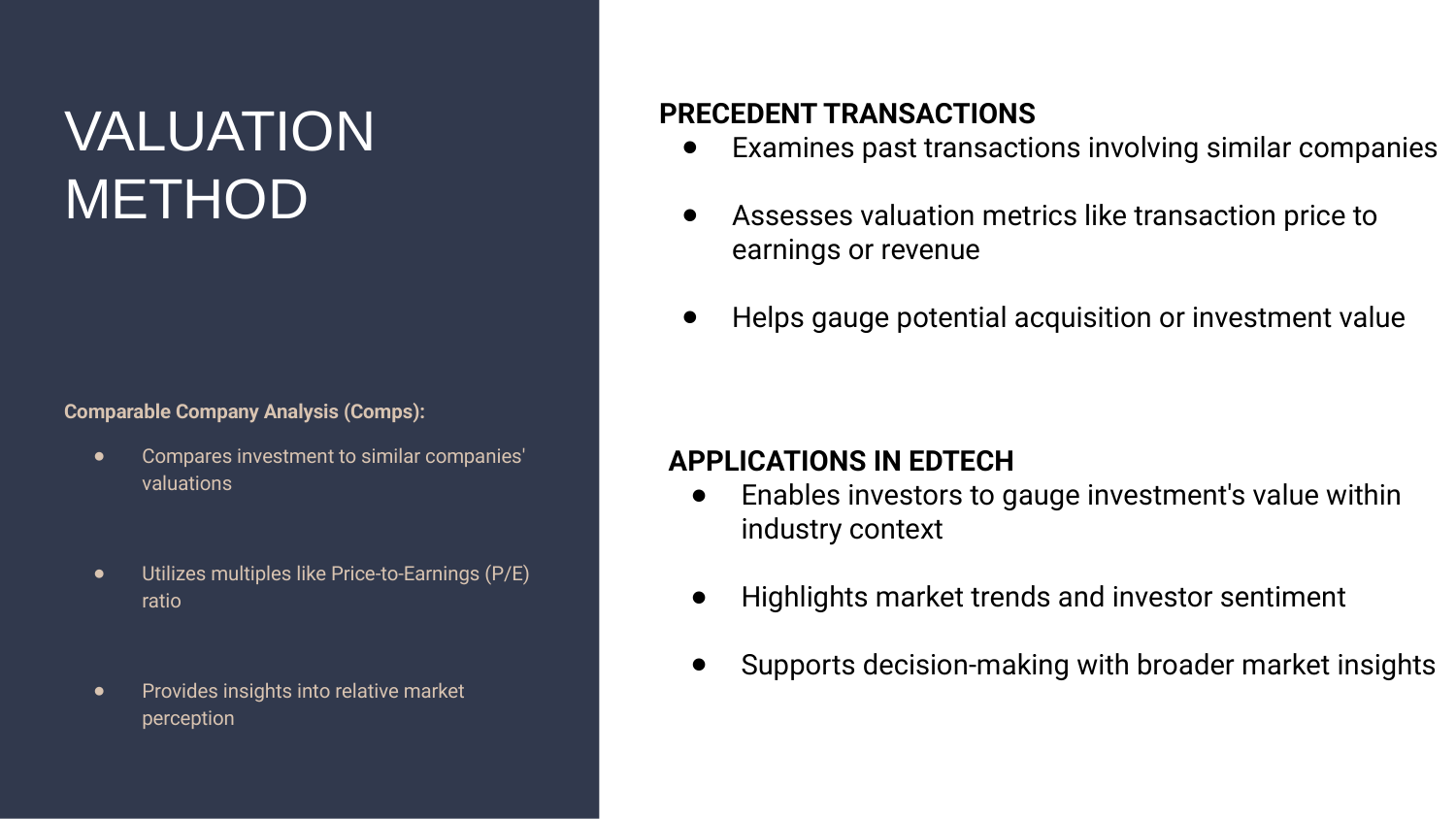

# VALUATION METHOD
PRECEDENT TRANSACTIONS
Examines past transactions involving similar companies

Assesses valuation metrics like transaction price to earnings or revenue

Helps gauge potential acquisition or investment value
Comparable Company Analysis (Comps):
Compares investment to similar companies' valuations

Utilizes multiples like Price-to-Earnings (P/E) ratio

Provides insights into relative market perception

APPLICATIONS IN EDTECH
Enables investors to gauge investment's value within industry context

Highlights market trends and investor sentiment

Supports decision-making with broader market insights